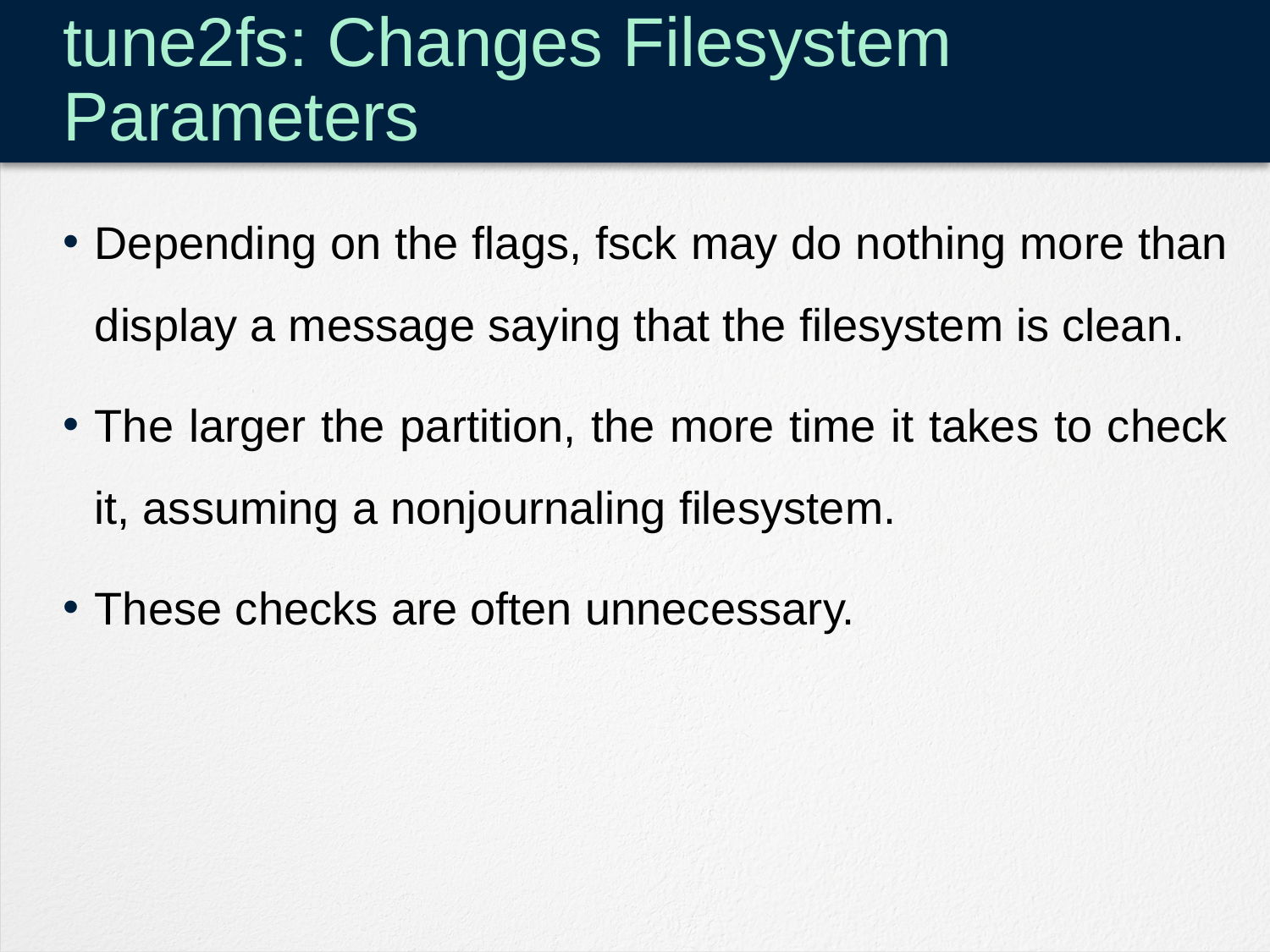

# tune2fs: Changes Filesystem Parameters
Depending on the flags, fsck may do nothing more than display a message saying that the filesystem is clean.
The larger the partition, the more time it takes to check it, assuming a nonjournaling filesystem.
These checks are often unnecessary.